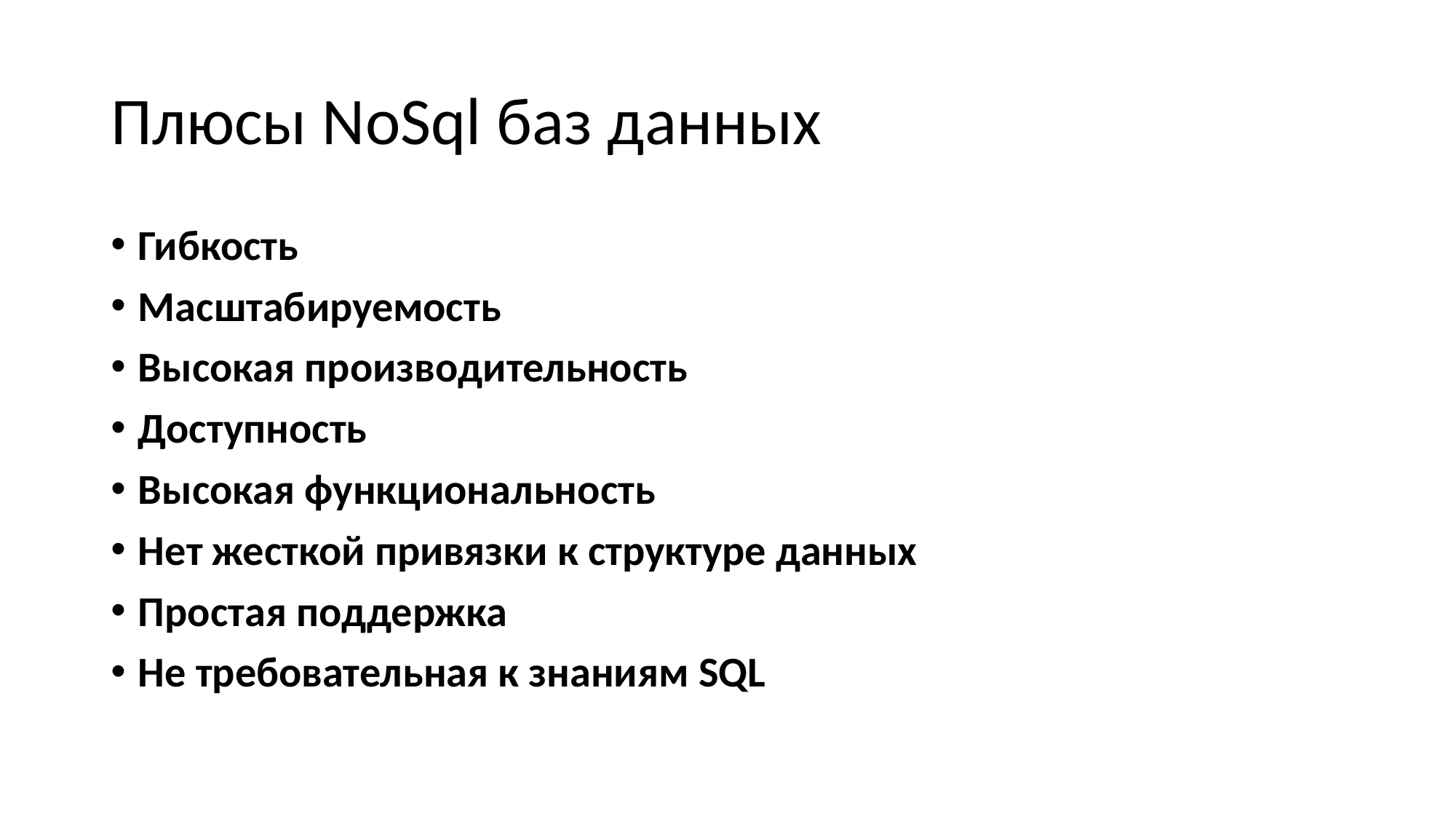

# Плюсы NoSql баз данных
Гибкость
Масштабируемость
Высокая производительность
Доступность
Высокая функциональность
Нет жесткой привязки к структуре данных
Простая поддержка
Не требовательная к знаниям SQL